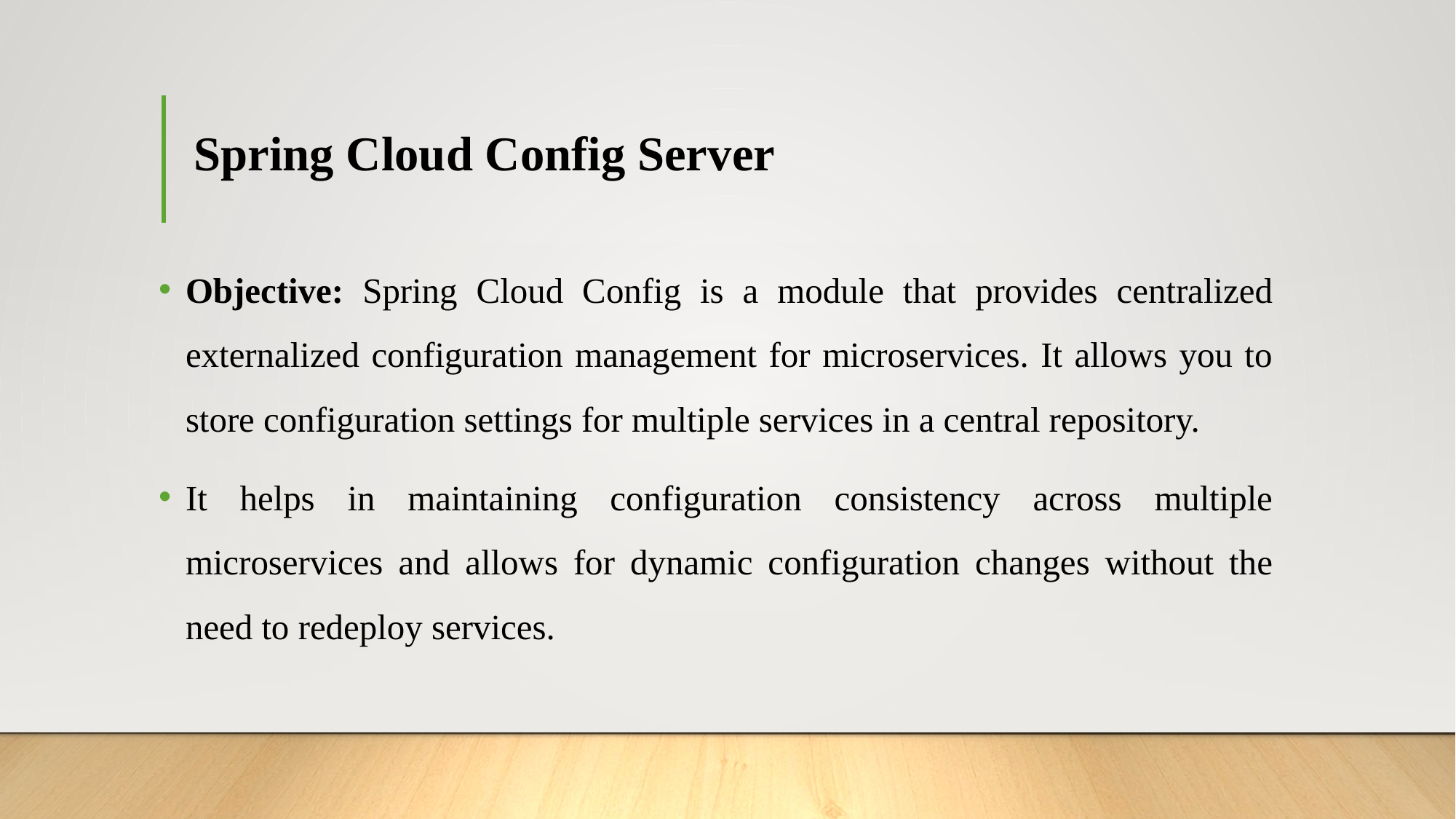

# Spring Cloud Config Server
Objective: Spring Cloud Config is a module that provides centralized externalized configuration management for microservices. It allows you to store configuration settings for multiple services in a central repository.
It helps in maintaining configuration consistency across multiple microservices and allows for dynamic configuration changes without the need to redeploy services.